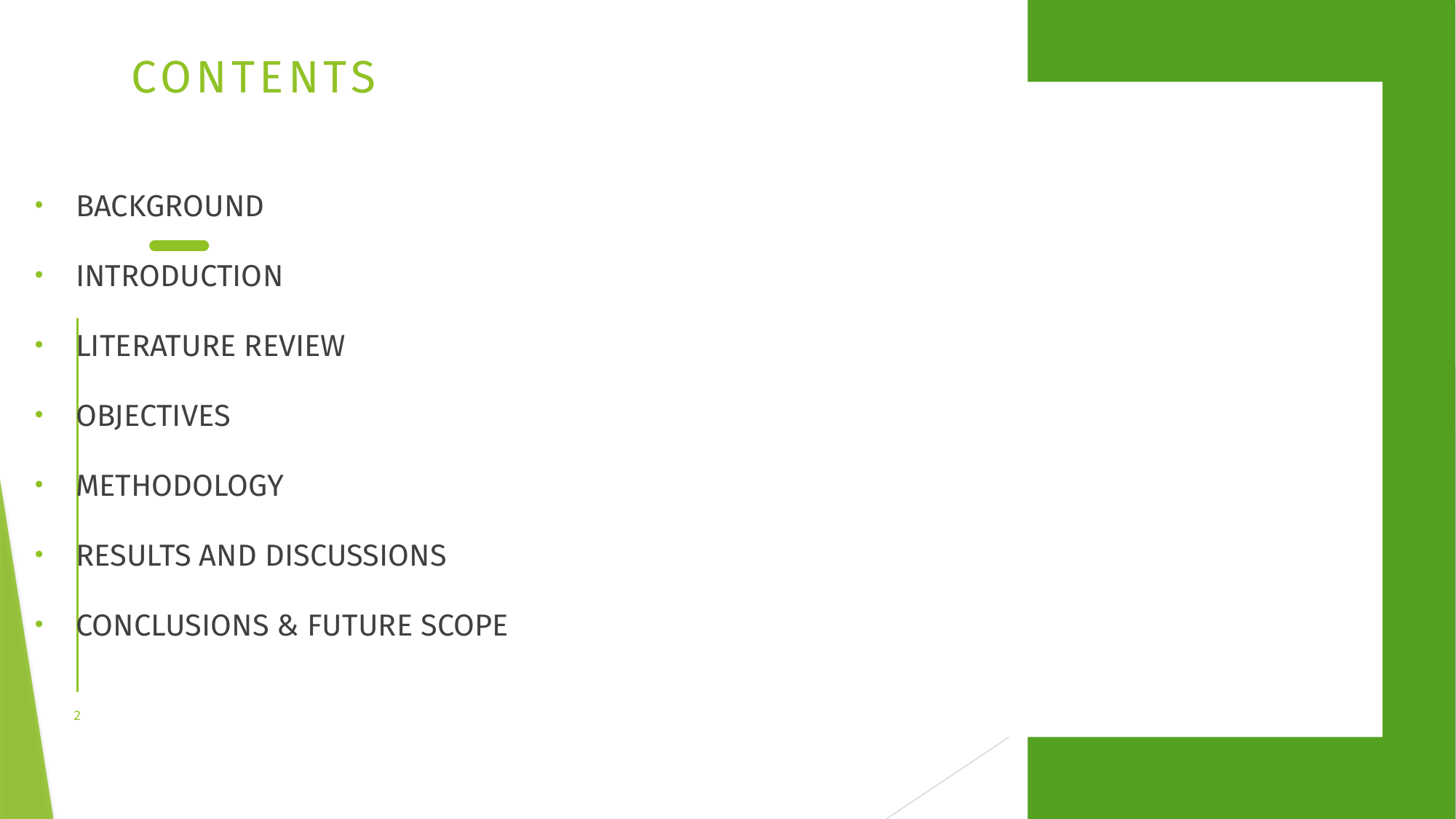

# CONTENTS
Background
Introduction
Literature Review
Objectives
Methodology
Results And discussions
Conclusions & Future scope

2